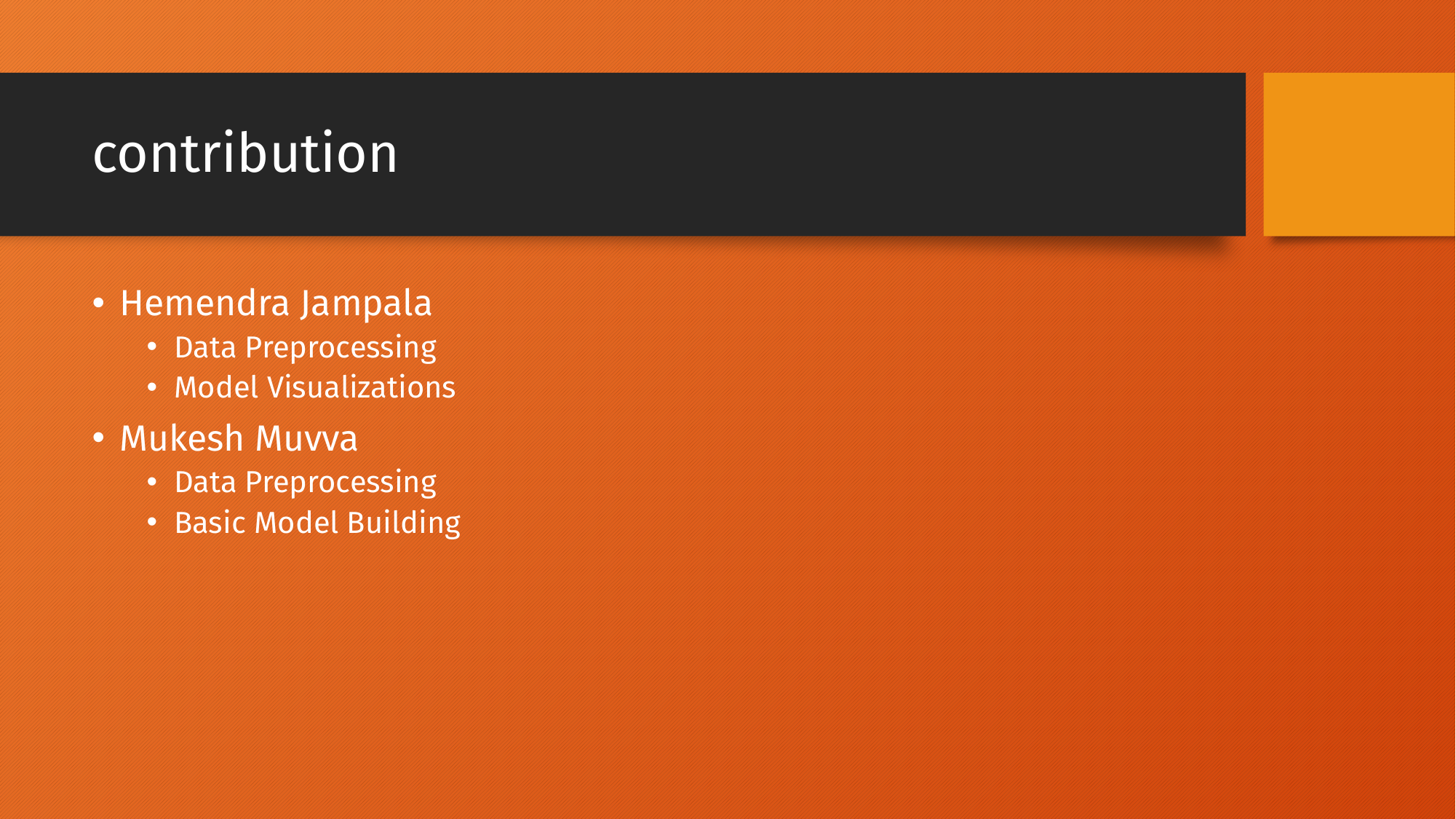

# contribution
Hemendra Jampala
Data Preprocessing
Model Visualizations
Mukesh Muvva
Data Preprocessing
Basic Model Building